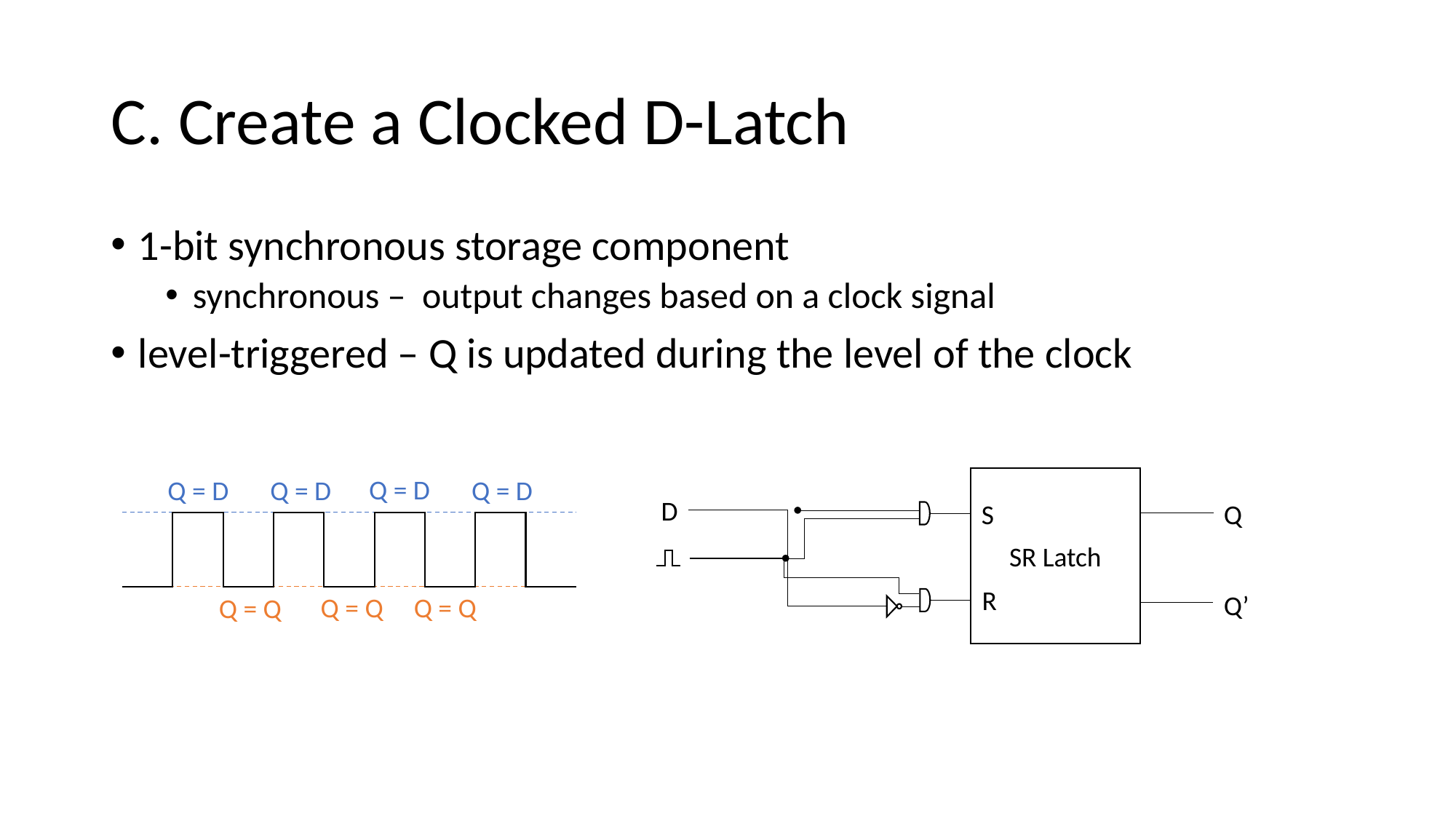

# C. Create a Clocked D-Latch
1-bit synchronous storage component
synchronous –  output changes based on a clock signal
level-triggered – Q is updated during the level of the clock
Q = D
Q = D
Q = D
Q = D
SR Latch
D
S
Q

R
Q’
Q = Q
Q = Q
Q = Q